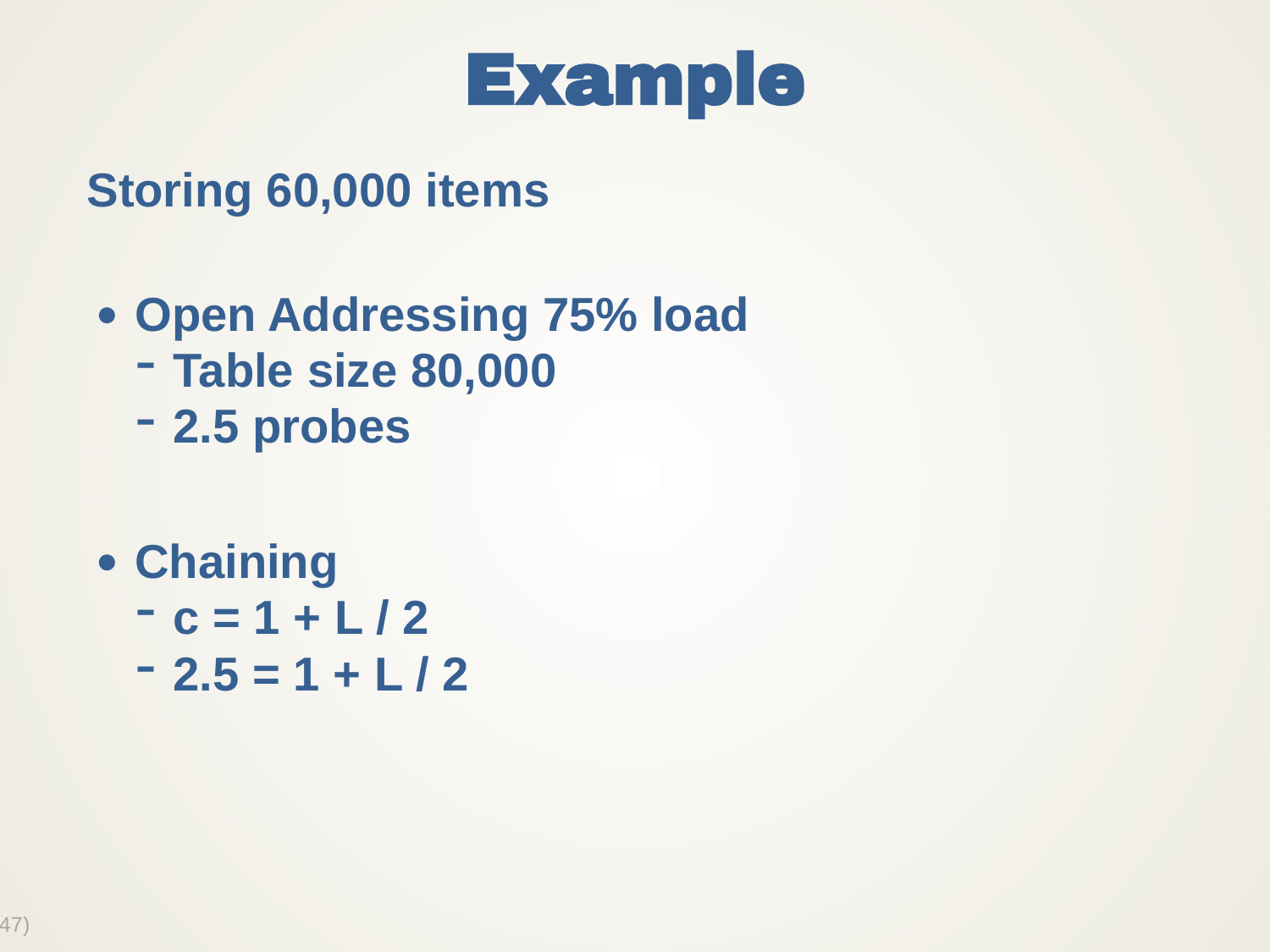

# Example
Storing 60,000 items

Open Addressing 75% load
Table size 80,000
2.5 probes

Chaining
c = 1 + L / 2
2.5 = 1 + L / 2